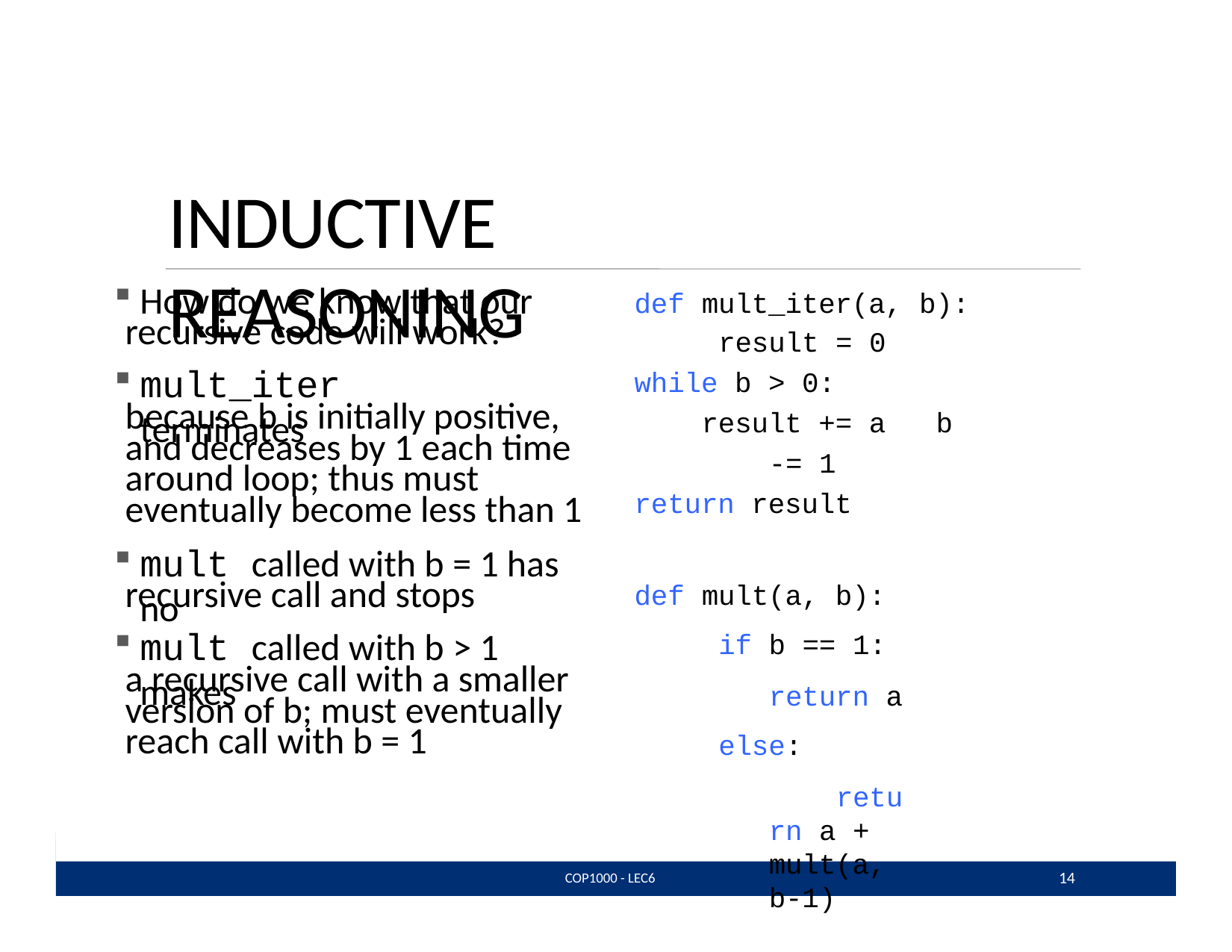

# INDUCTIVE REASONING

How do we know that our
def	mult_iter(a, b):  result = 0
while b > 0:
result += a   b -= 1
return result

def	mult(a, b):  if b == 1:
return a  else:
return a + mult(a, b-1)
recursive code will work?
mult_iter terminates
because b is initially positive,
and decreases by 1 each time
around loop; thus must
eventually become less than 1
mult called with b = 1 has no
recursive call and stops
mult called with b > 1 makes
a recursive call with a smaller
version of b; must eventually
reach call with b = 1

14
COP1000 - LEC6